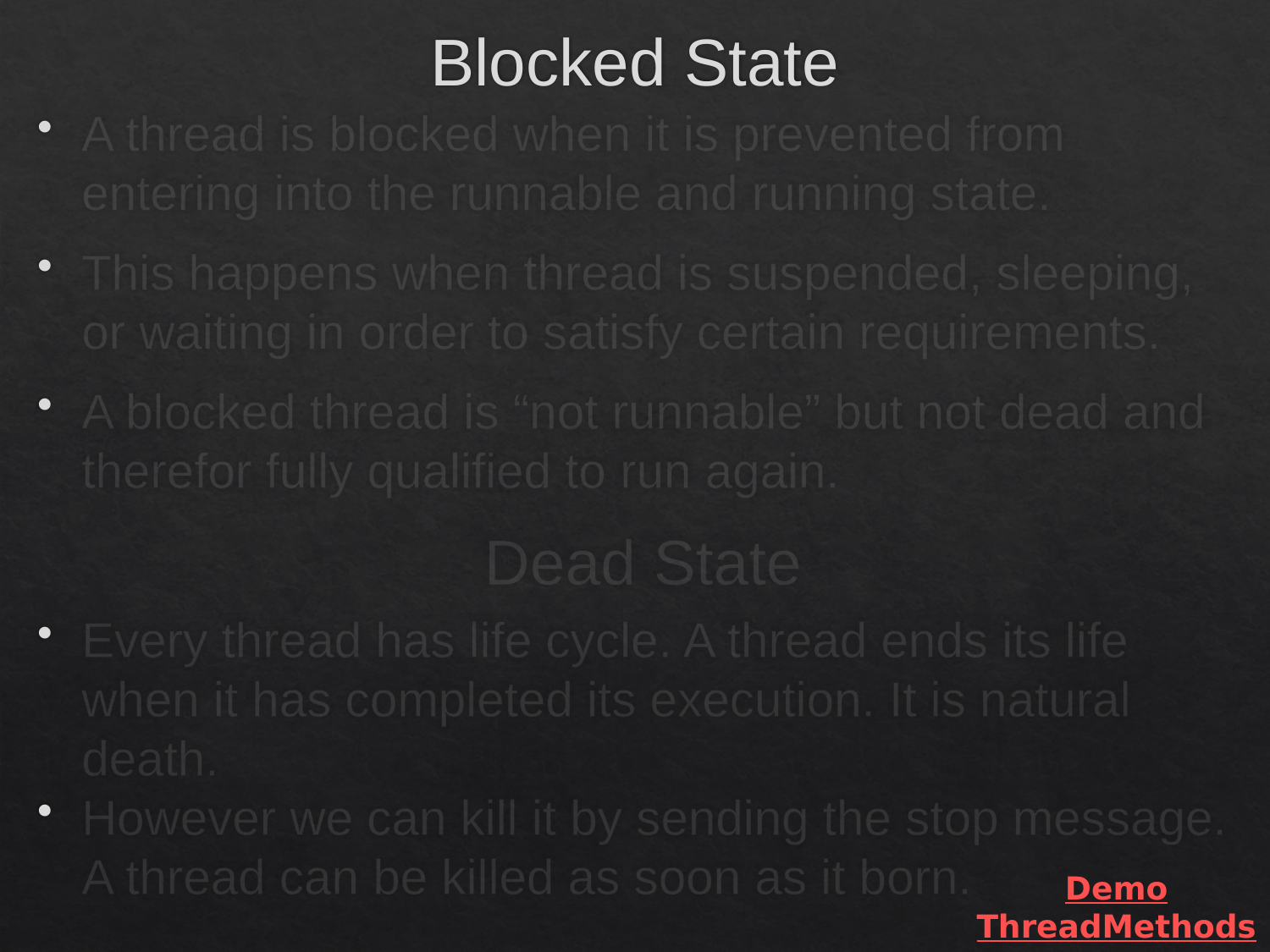

# Blocked State
A thread is blocked when it is prevented from entering into the runnable and running state.
This happens when thread is suspended, sleeping, or waiting in order to satisfy certain requirements.
A blocked thread is “not runnable” but not dead and therefor fully qualified to run again.
Dead State
Every thread has life cycle. A thread ends its life when it has completed its execution. It is natural death.
However we can kill it by sending the stop message. A thread can be killed as soon as it born.
Demo ThreadMethods